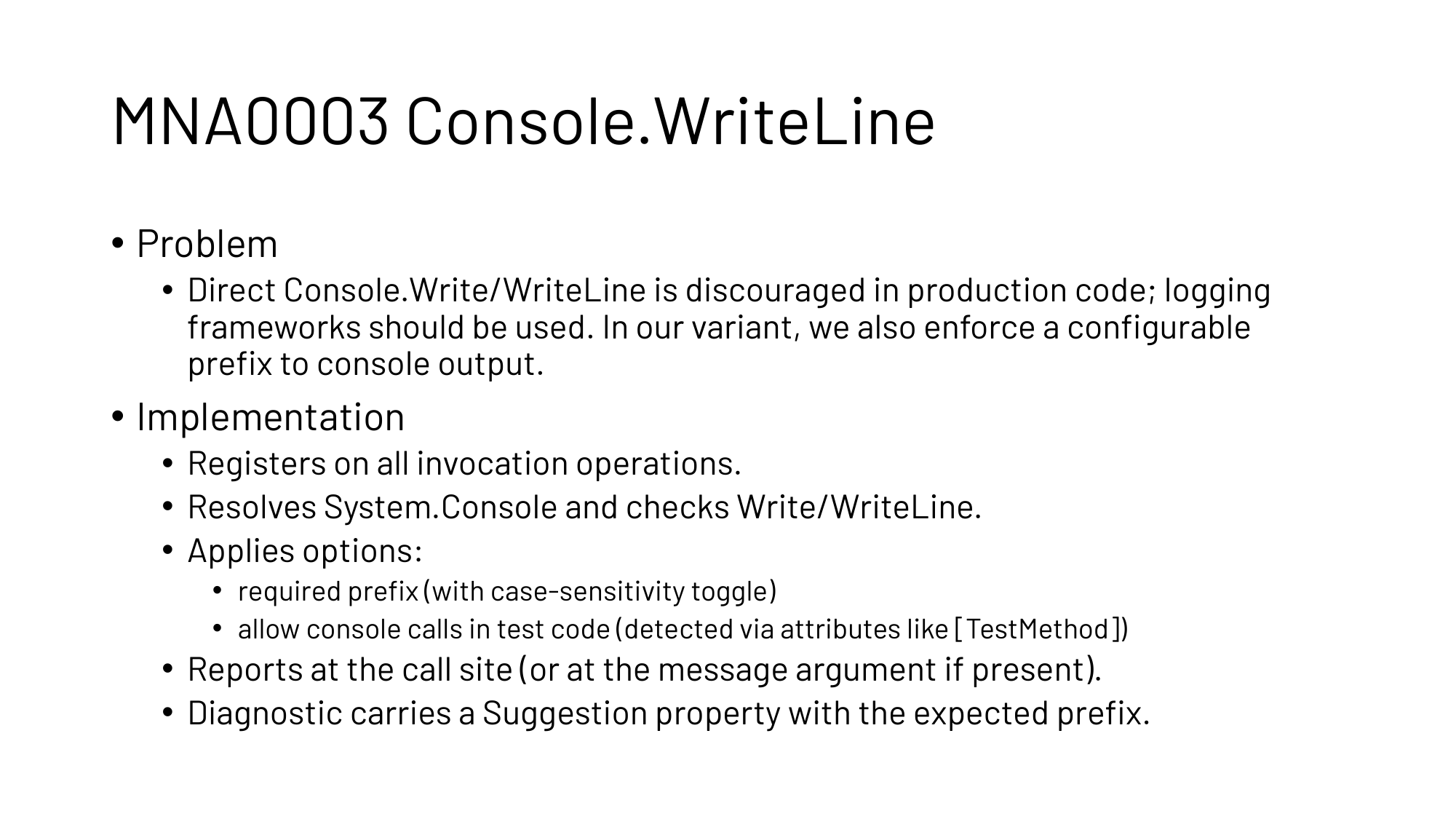

# MNA0003 Console.WriteLine
Problem
Direct Console.Write/WriteLine is discouraged in production code; logging frameworks should be used. In our variant, we also enforce a configurable prefix to console output.
Implementation
Registers on all invocation operations.
Resolves System.Console and checks Write/WriteLine.
Applies options:
required prefix (with case-sensitivity toggle)
allow console calls in test code (detected via attributes like [TestMethod])
Reports at the call site (or at the message argument if present).
Diagnostic carries a Suggestion property with the expected prefix.